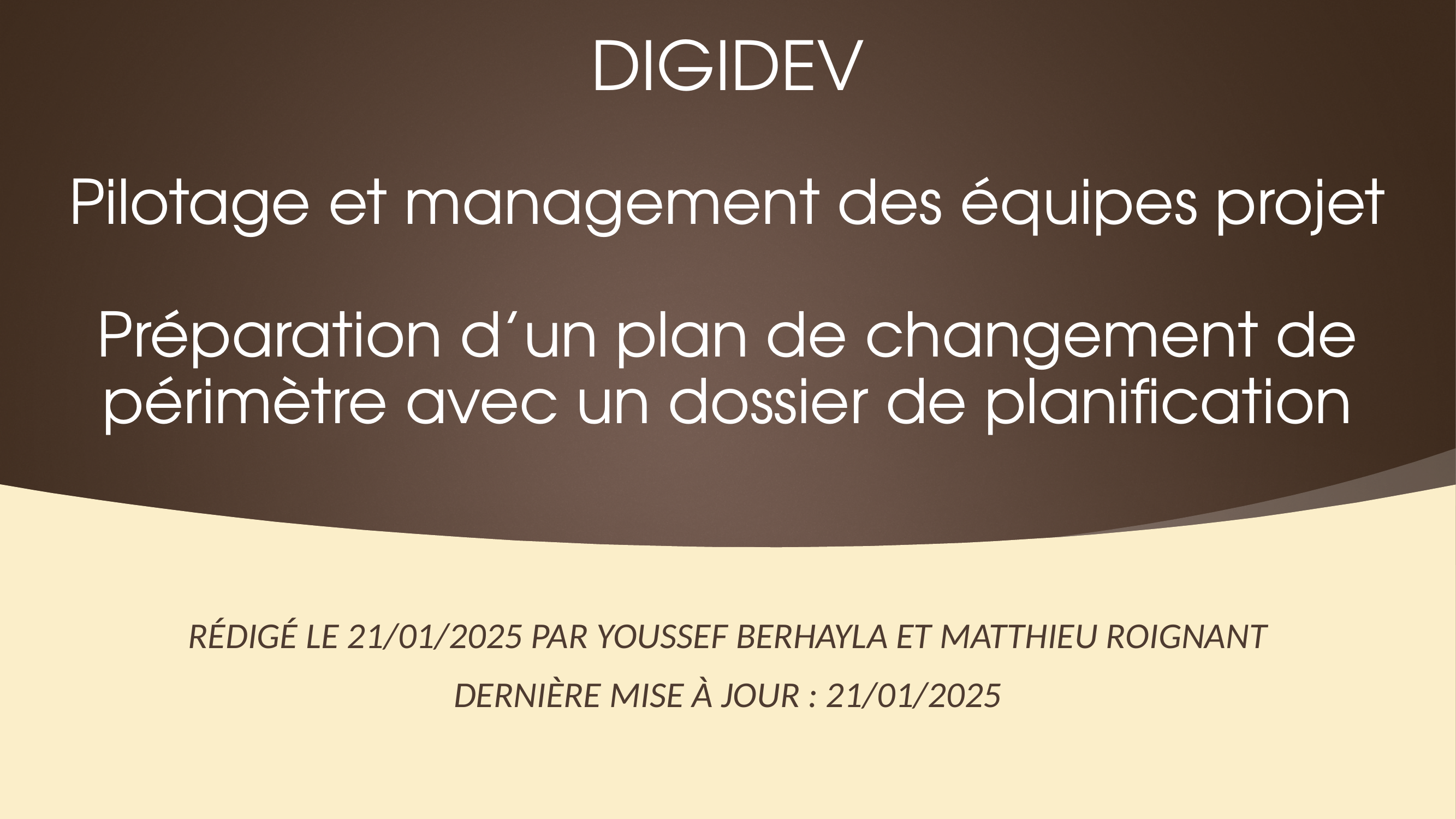

# DIGIDEV   Pilotage et management des équipes projet Préparation d’un plan de changement de périmètre avec un dossier de planification

Rédigé le 21/01/2025 par Youssef Berhayla et Matthieu Roignant
Dernière mise à jour : 21/01/2025